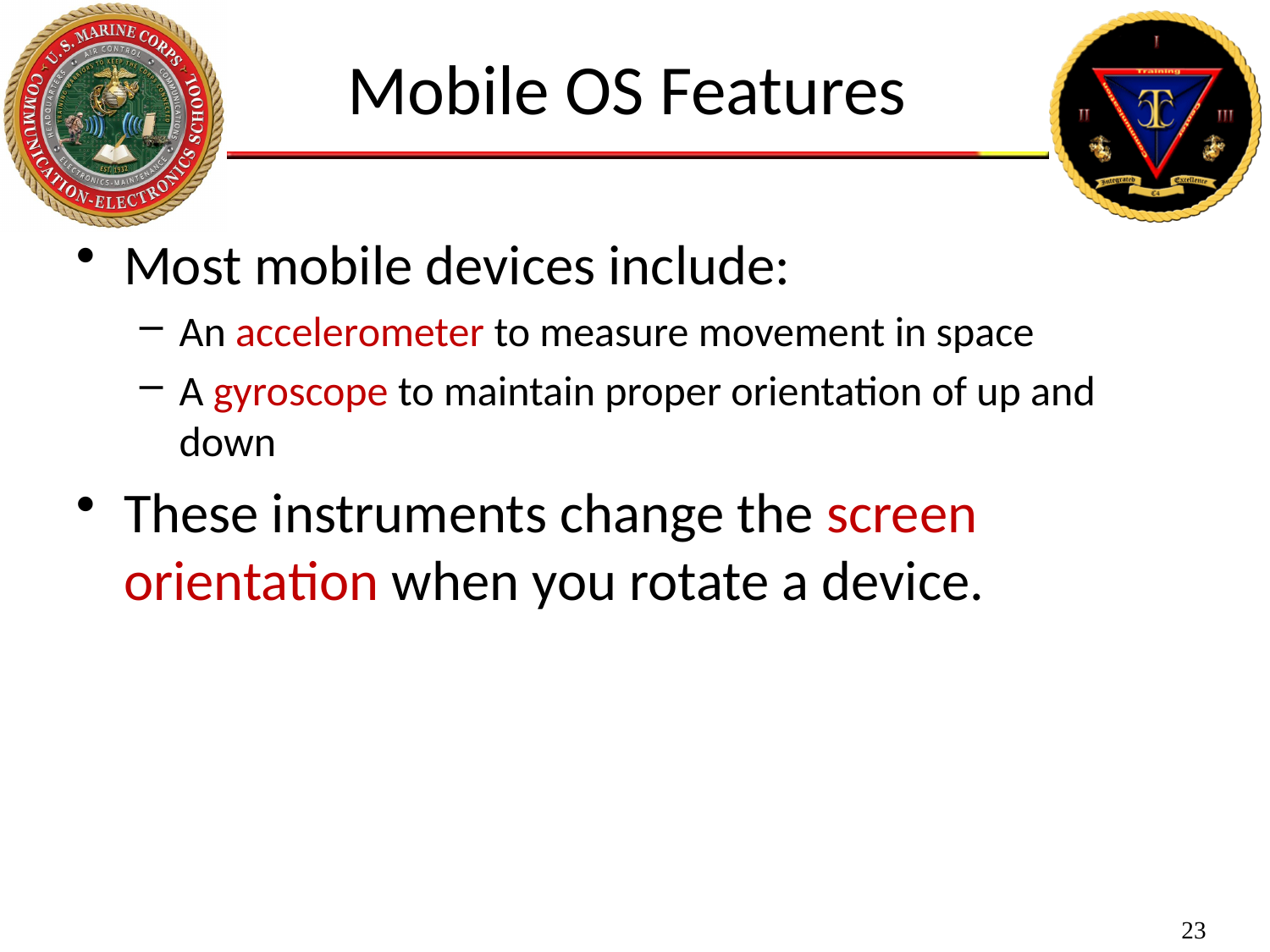

# Mobile OS Features
Most mobile devices include:
An accelerometer to measure movement in space
A gyroscope to maintain proper orientation of up and down
These instruments change the screen orientation when you rotate a device.